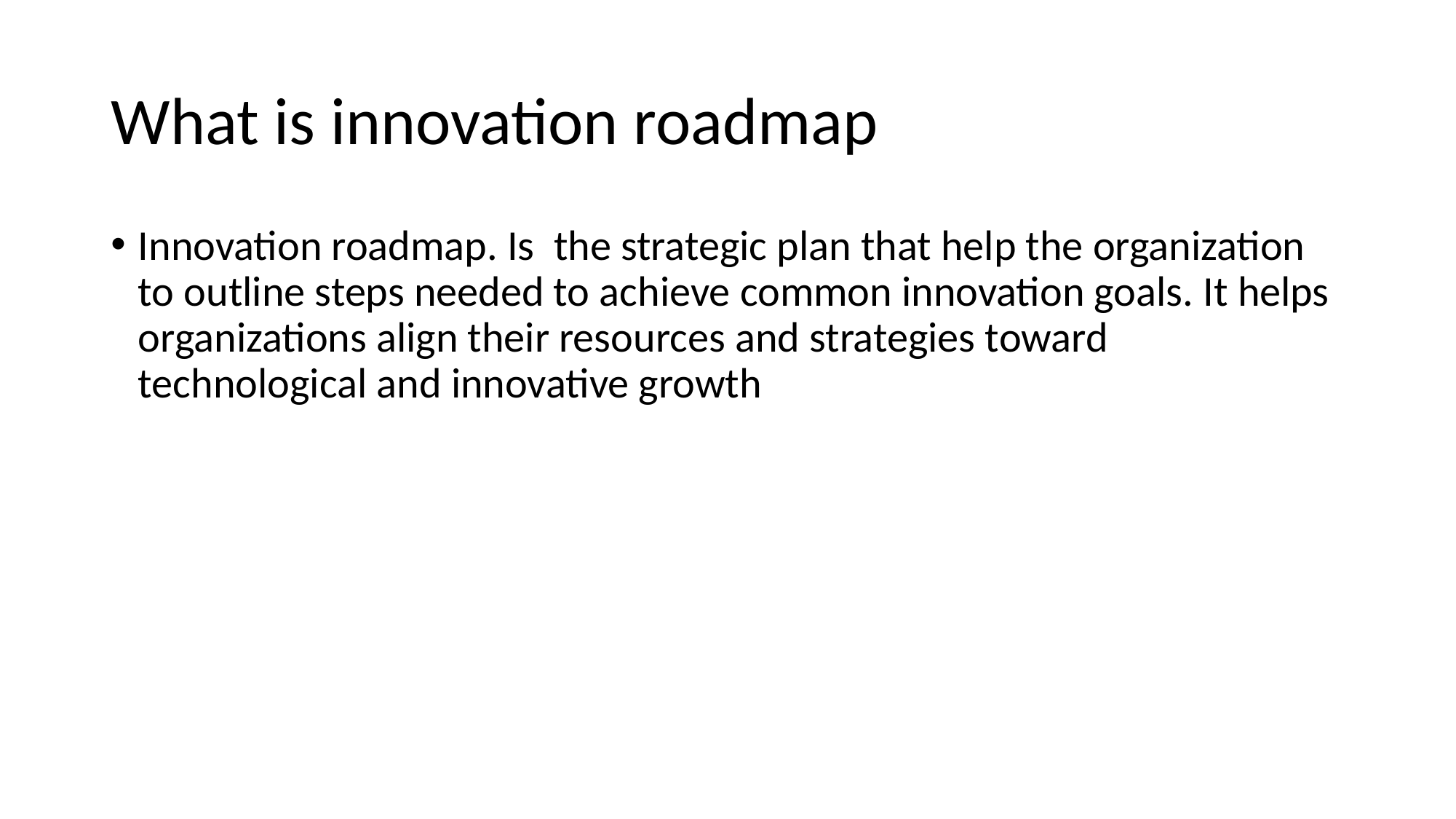

# What is innovation roadmap
Innovation roadmap. Is  the strategic plan that help the organization to outline steps needed to achieve common innovation goals. It helps organizations align their resources and strategies toward technological and innovative growth